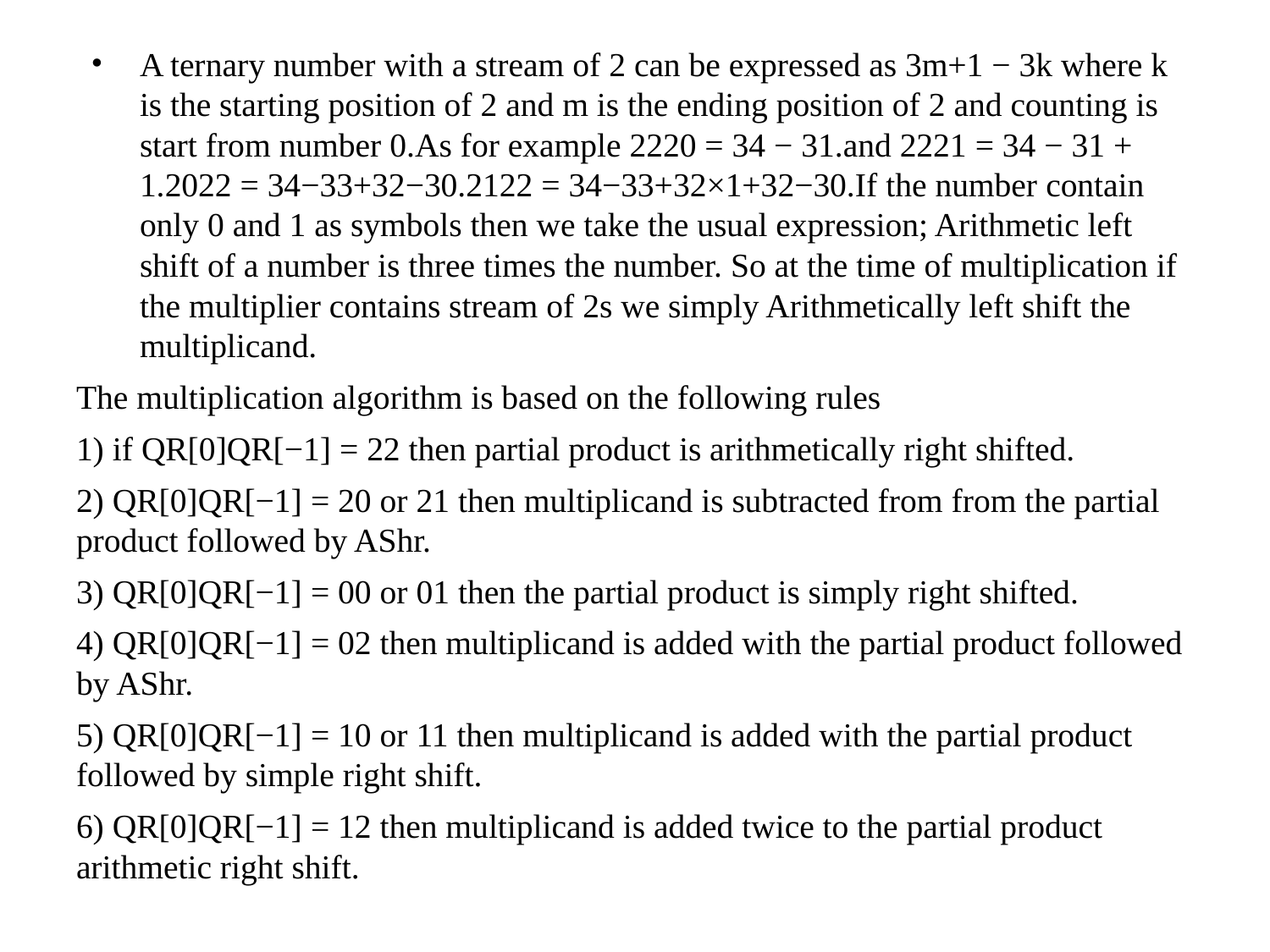

A ternary number with a stream of 2 can be expressed as 3m+1 − 3k where k is the starting position of 2 and m is the ending position of 2 and counting is start from number 0.As for example 2220 = 34 − 31.and 2221 = 34 − 31 + 1.2022 = 34−33+32−30.2122 = 34−33+32×1+32−30.If the number contain only 0 and 1 as symbols then we take the usual expression; Arithmetic left shift of a number is three times the number. So at the time of multiplication if the multiplier contains stream of 2s we simply Arithmetically left shift the multiplicand.
The multiplication algorithm is based on the following rules
1) if QR[0]QR[−1] = 22 then partial product is arithmetically right shifted.
2) QR[0]QR[−1] = 20 or 21 then multiplicand is subtracted from from the partial product followed by AShr.
3) QR[0]QR[−1] = 00 or 01 then the partial product is simply right shifted.
4) QR[0]QR[−1] = 02 then multiplicand is added with the partial product followed by AShr.
5) QR[0]QR[−1] = 10 or 11 then multiplicand is added with the partial product followed by simple right shift.
6) QR[0]QR[−1] = 12 then multiplicand is added twice to the partial product arithmetic right shift.